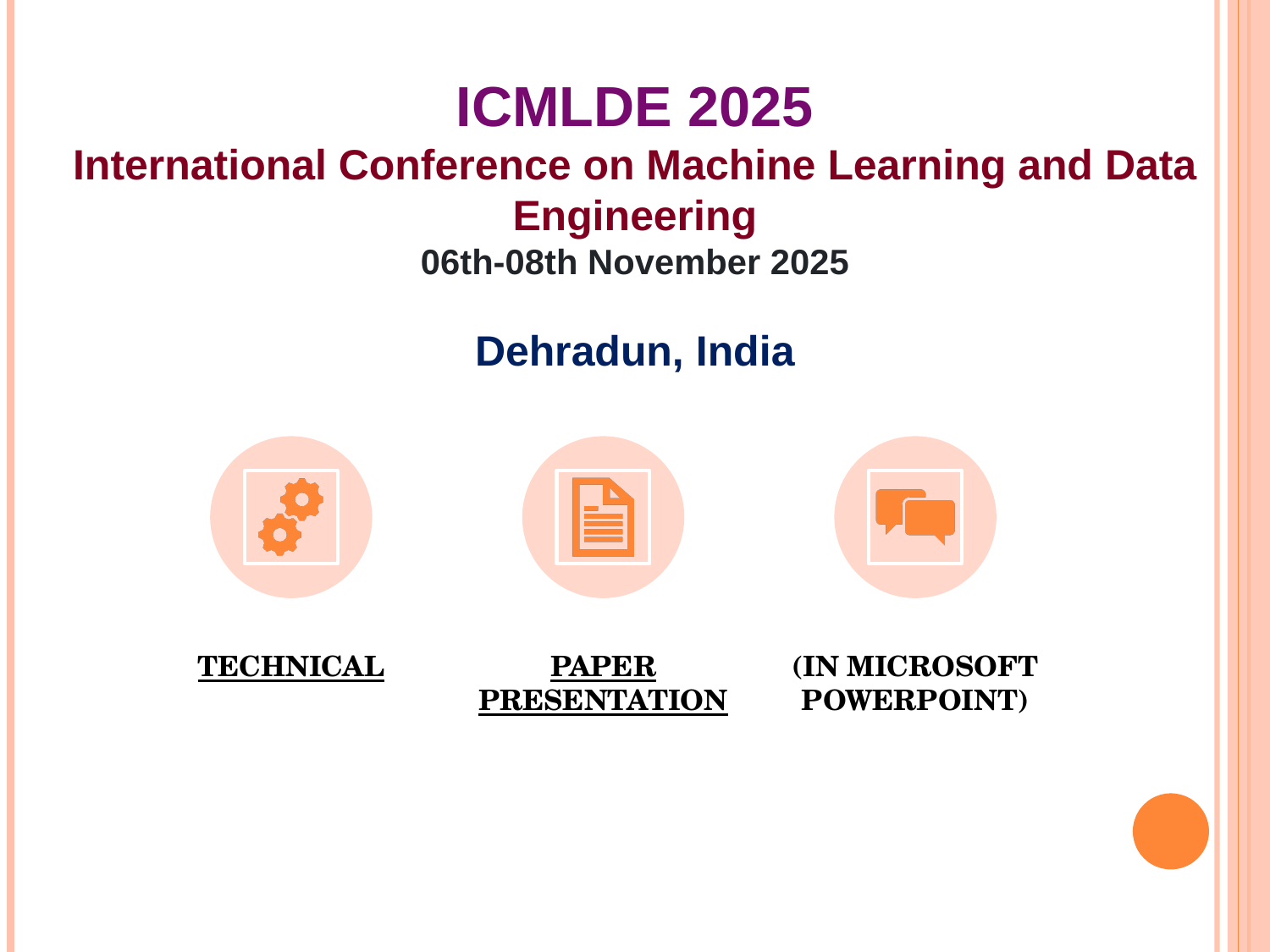

ICMLDE 2025
International Conference on Machine Learning and Data Engineering
06th-08th November 2025

Dehradun, India

TECHNICAL

PAPER PRESENTATION

(IN MICROSOFT POWERPOINT)

NAKSHATRA
Technical Paper/Poster Presentation Event